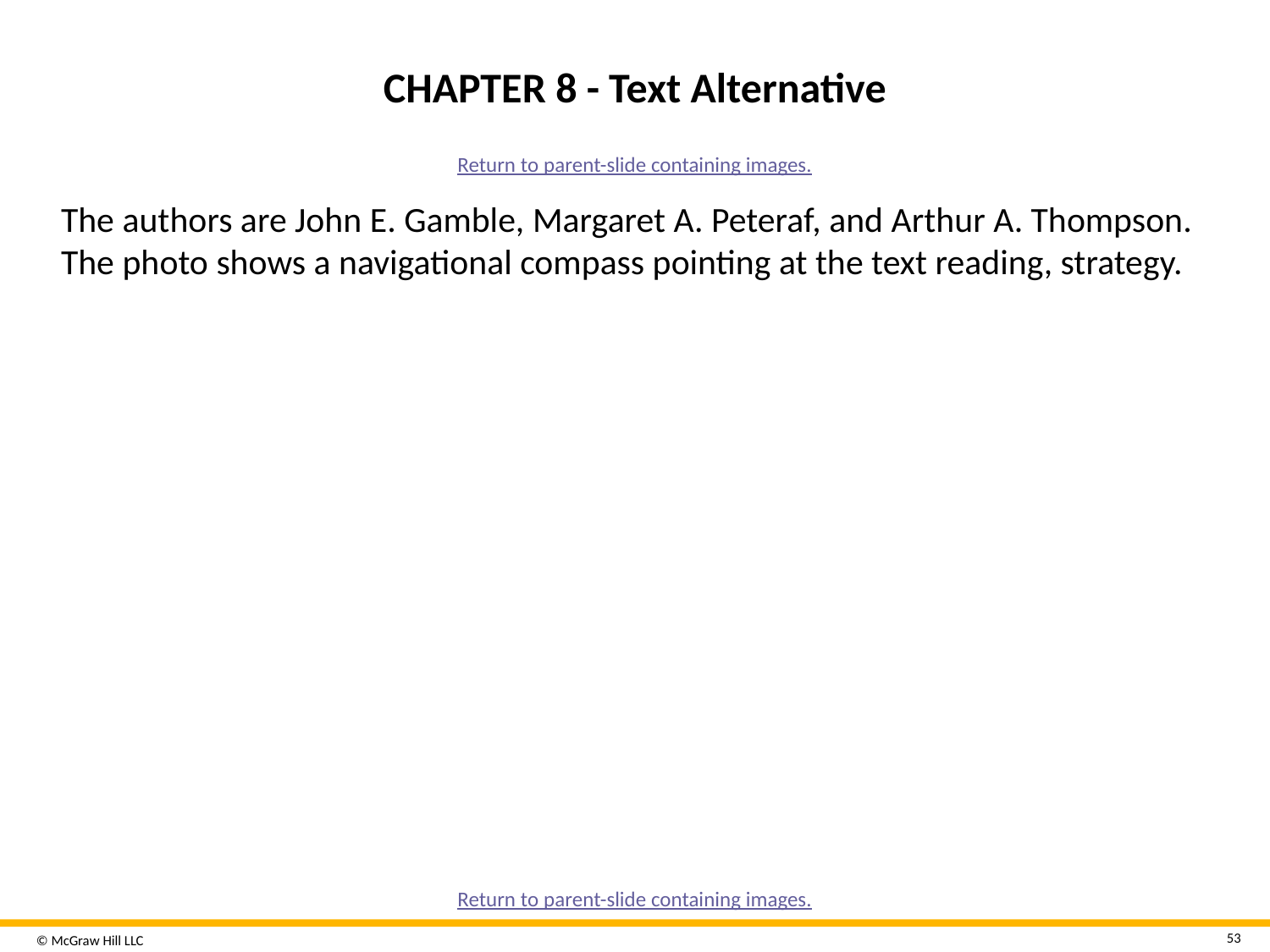

# CHAPTER 8 - Text Alternative
Return to parent-slide containing images.
The authors are John E. Gamble, Margaret A. Peteraf, and Arthur A. Thompson. The photo shows a navigational compass pointing at the text reading, strategy.
Return to parent-slide containing images.
53